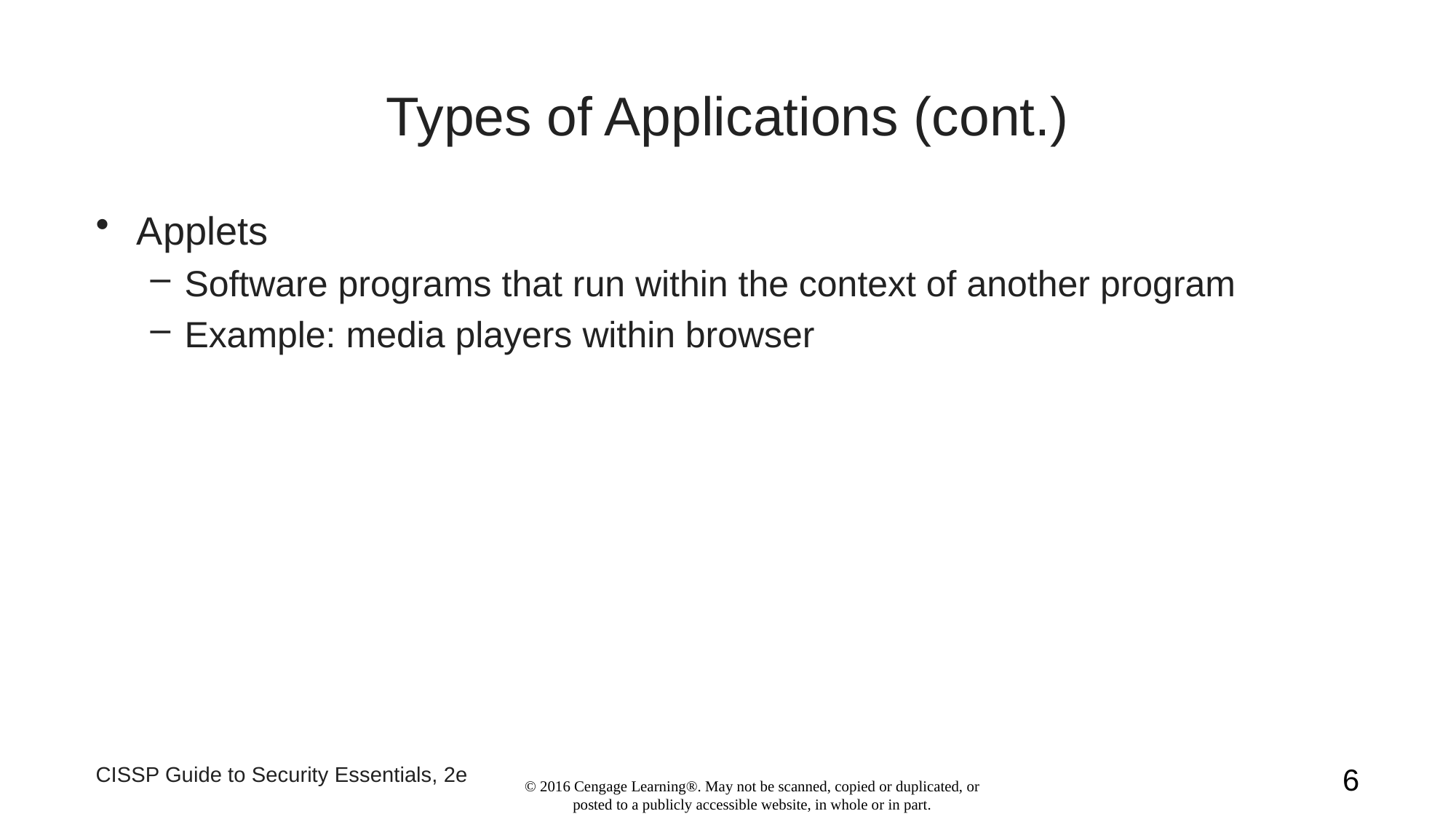

# Types of Applications (cont.)
Applets
Software programs that run within the context of another program
Example: media players within browser
CISSP Guide to Security Essentials, 2e
6
© 2016 Cengage Learning®. May not be scanned, copied or duplicated, or posted to a publicly accessible website, in whole or in part.